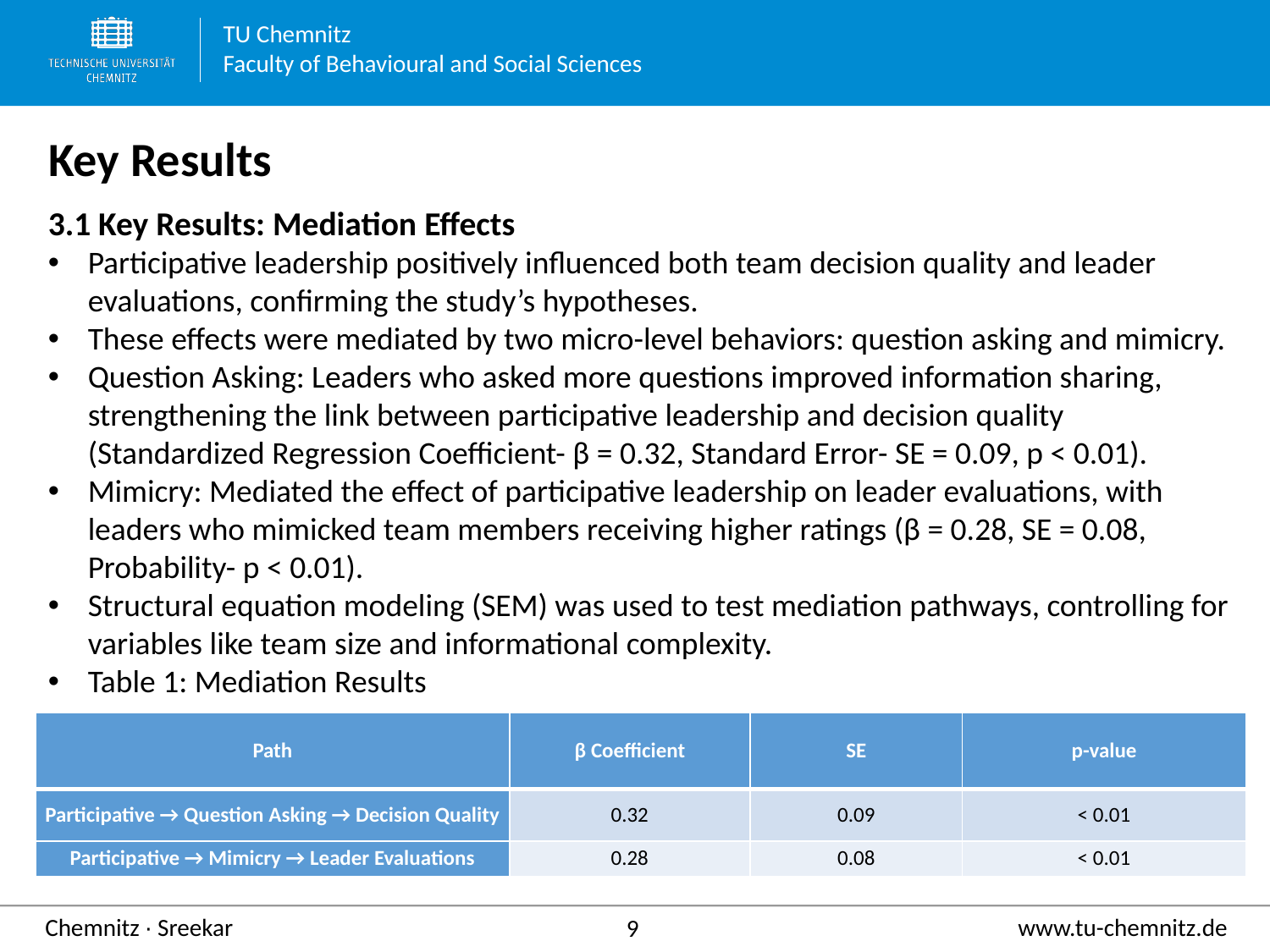

# Key Results
3.1 Key Results: Mediation Effects
Participative leadership positively influenced both team decision quality and leader evaluations, confirming the study’s hypotheses.
These effects were mediated by two micro-level behaviors: question asking and mimicry.
Question Asking: Leaders who asked more questions improved information sharing, strengthening the link between participative leadership and decision quality (Standardized Regression Coefficient- β = 0.32, Standard Error- SE = 0.09, p < 0.01).
Mimicry: Mediated the effect of participative leadership on leader evaluations, with leaders who mimicked team members receiving higher ratings (β = 0.28, SE = 0.08, Probability- p < 0.01).
Structural equation modeling (SEM) was used to test mediation pathways, controlling for variables like team size and informational complexity.
Table 1: Mediation Results

| Path | β Coefficient | SE | p-value |
| --- | --- | --- | --- |
| Participative → Question Asking → Decision Quality | 0.32 | 0.09 | < 0.01 |
| Participative → Mimicry → Leader Evaluations | 0.28 | 0.08 | < 0.01 |